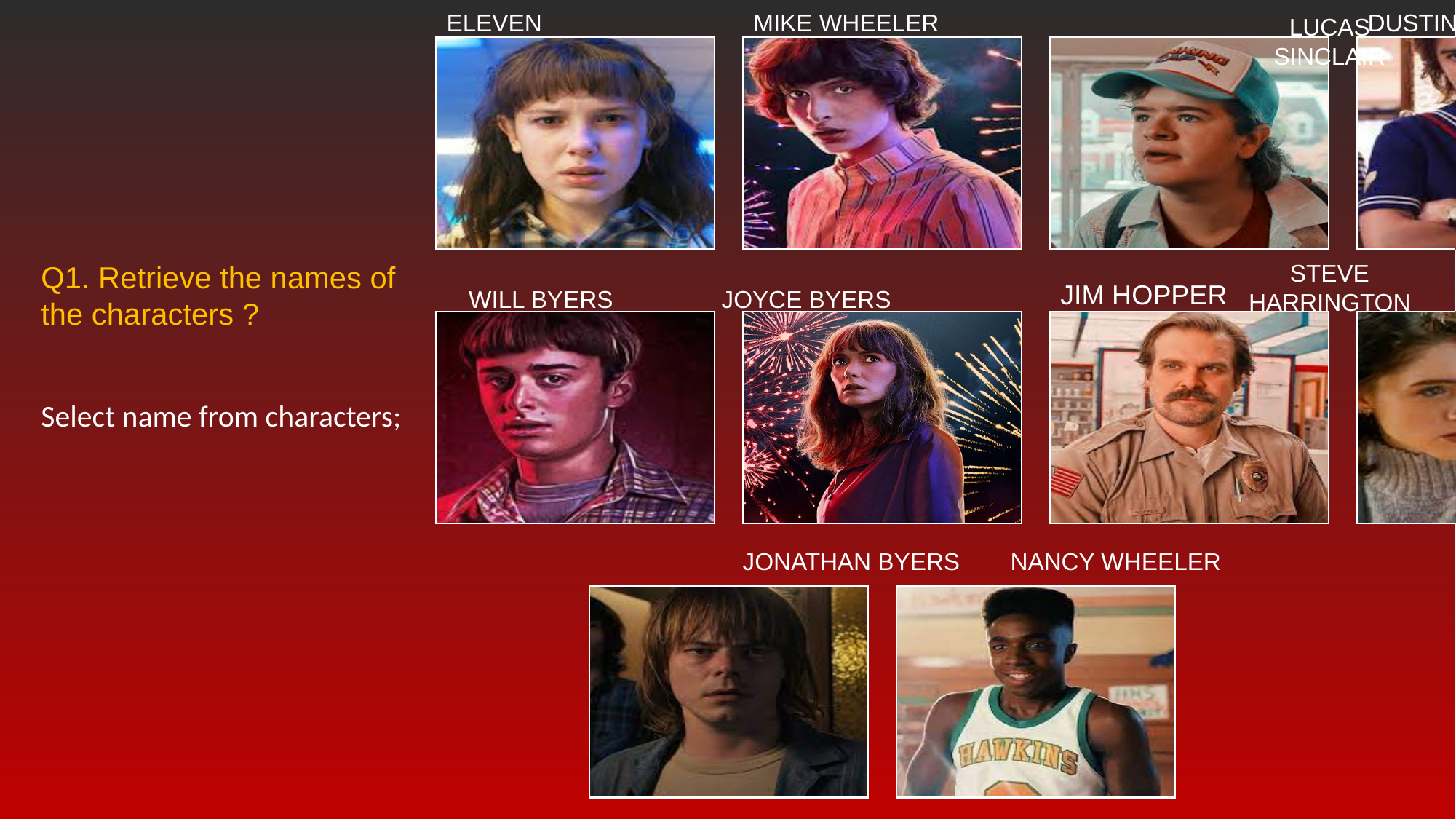

ELEVEN
MIKE WHEELER
JIM HOPPER
LUCAS SINCLAIR
Q1. Retrieve the names of the characters ?

Select name from characters;

STEVE HARRINGTON
WILL BYERS
JOYCE BYERS
JONATHAN BYERS
NANCY WHEELER